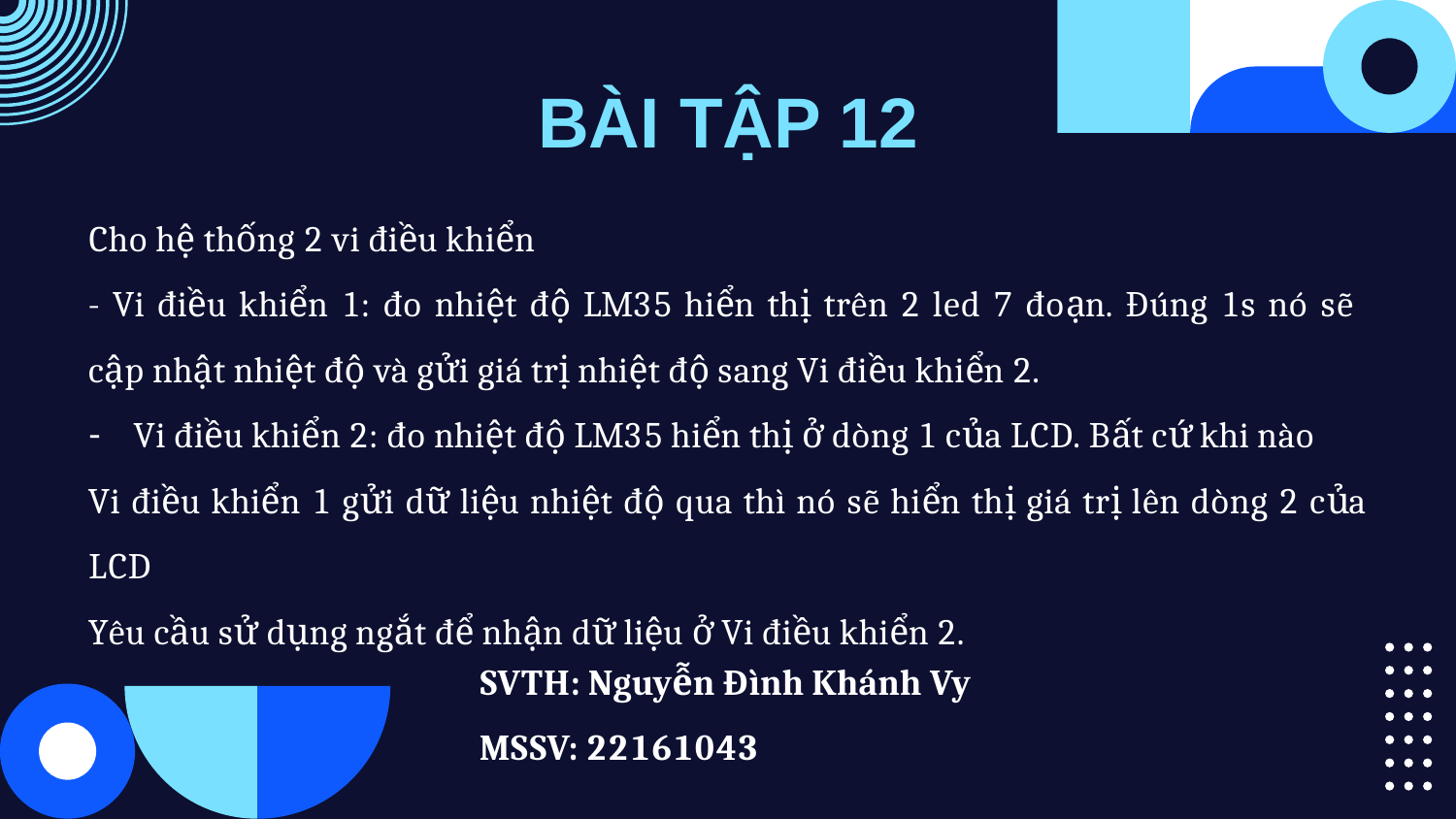

# BÀI TẬP 12
Cho hệ thống 2 vi điều khiển
- Vi điều khiển 1: đo nhiệt độ LM35 hiển thị trên 2 led 7 đoạn. Đúng 1s nó sẽ
cập nhật nhiệt độ và gửi giá trị nhiệt độ sang Vi điều khiển 2.
Vi điều khiển 2: đo nhiệt độ LM35 hiển thị ở dòng 1 của LCD. Bất cứ khi nào
Vi điều khiển 1 gửi dữ liệu nhiệt độ qua thì nó sẽ hiển thị giá trị lên dòng 2 của LCD
Yêu cầu sử dụng ngắt để nhận dữ liệu ở Vi điều khiển 2.
SVTH: Nguyễn Đình Khánh Vy
MSSV: 22161043